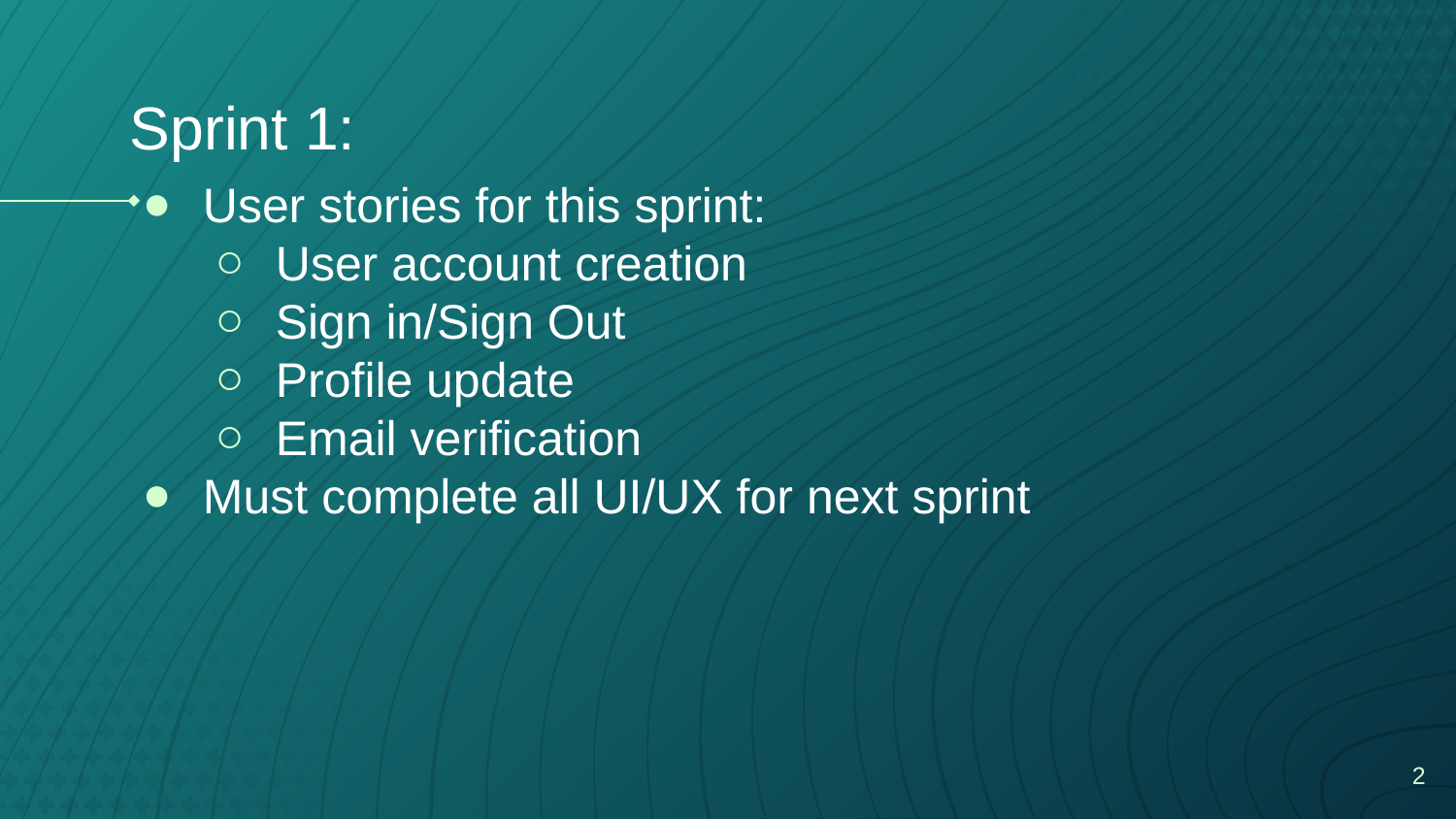

Sprint 1:
User stories for this sprint:
User account creation
Sign in/Sign Out
Profile update
Email verification
Must complete all UI/UX for next sprint

2